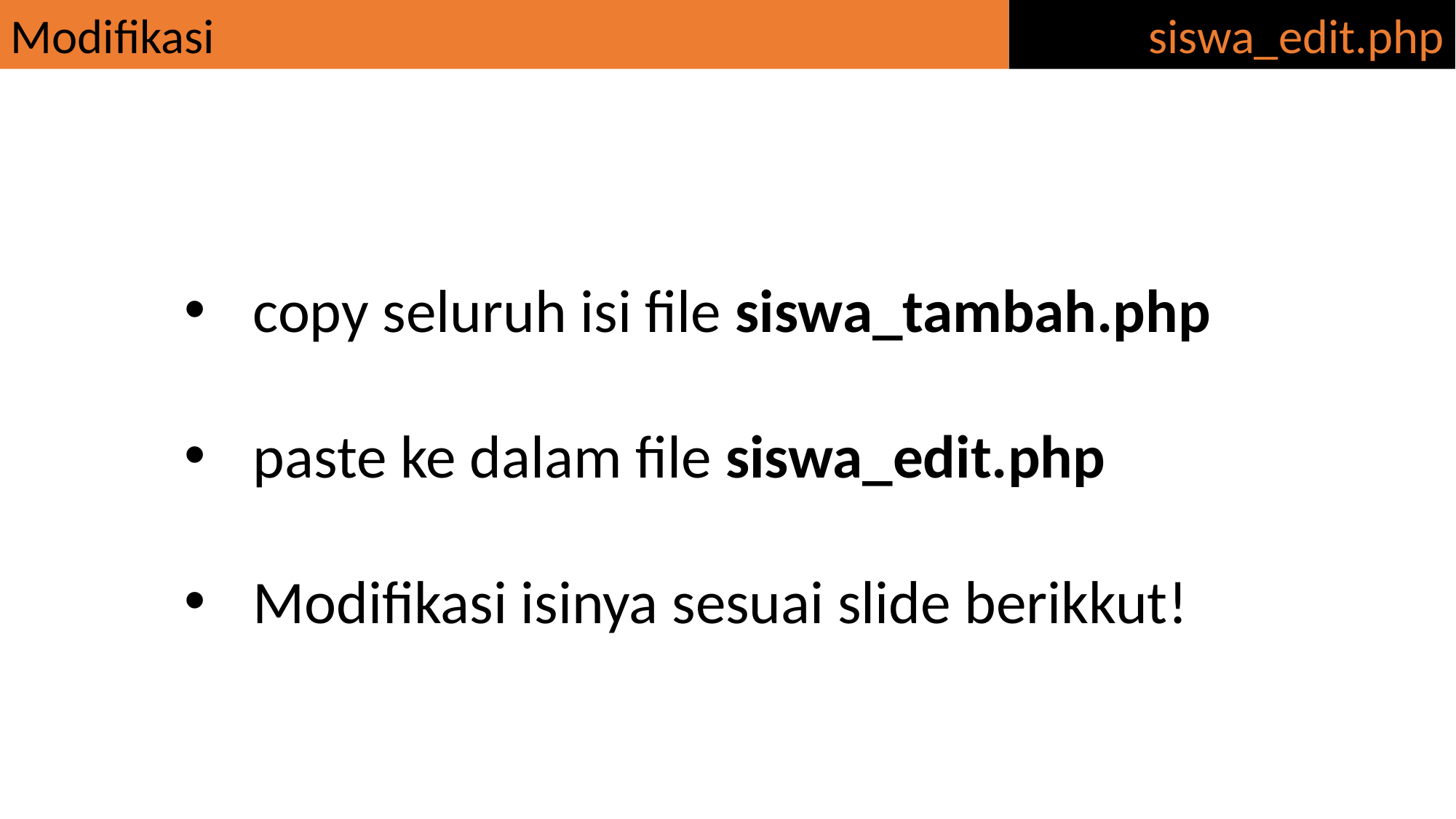

Modifikasi
siswa_edit.php
copy seluruh isi file siswa_tambah.php
paste ke dalam file siswa_edit.php
Modifikasi isinya sesuai slide berikkut!